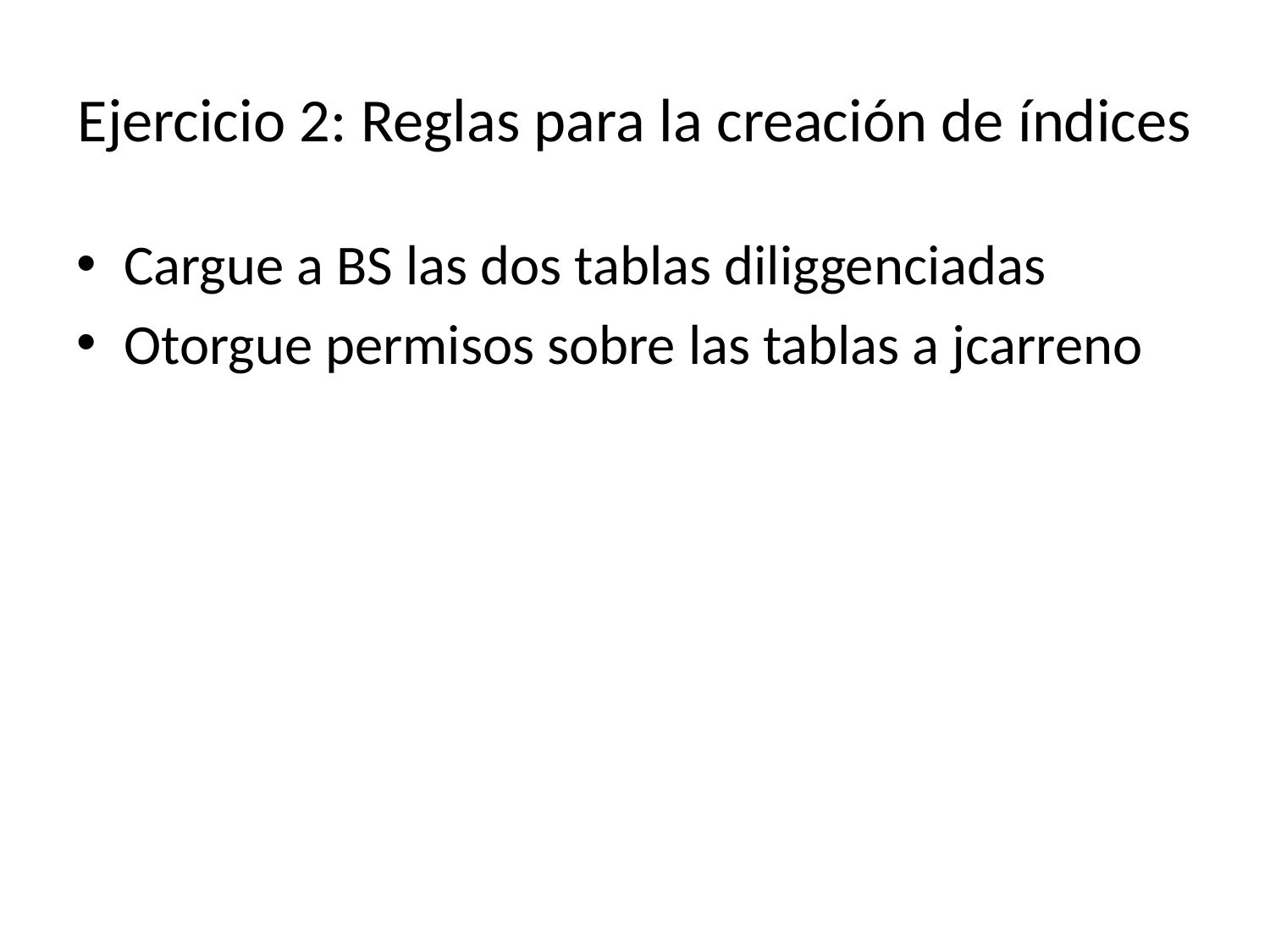

# Ejercicio 2: Reglas para la creación de índices
Cargue a BS las dos tablas diliggenciadas
Otorgue permisos sobre las tablas a jcarreno